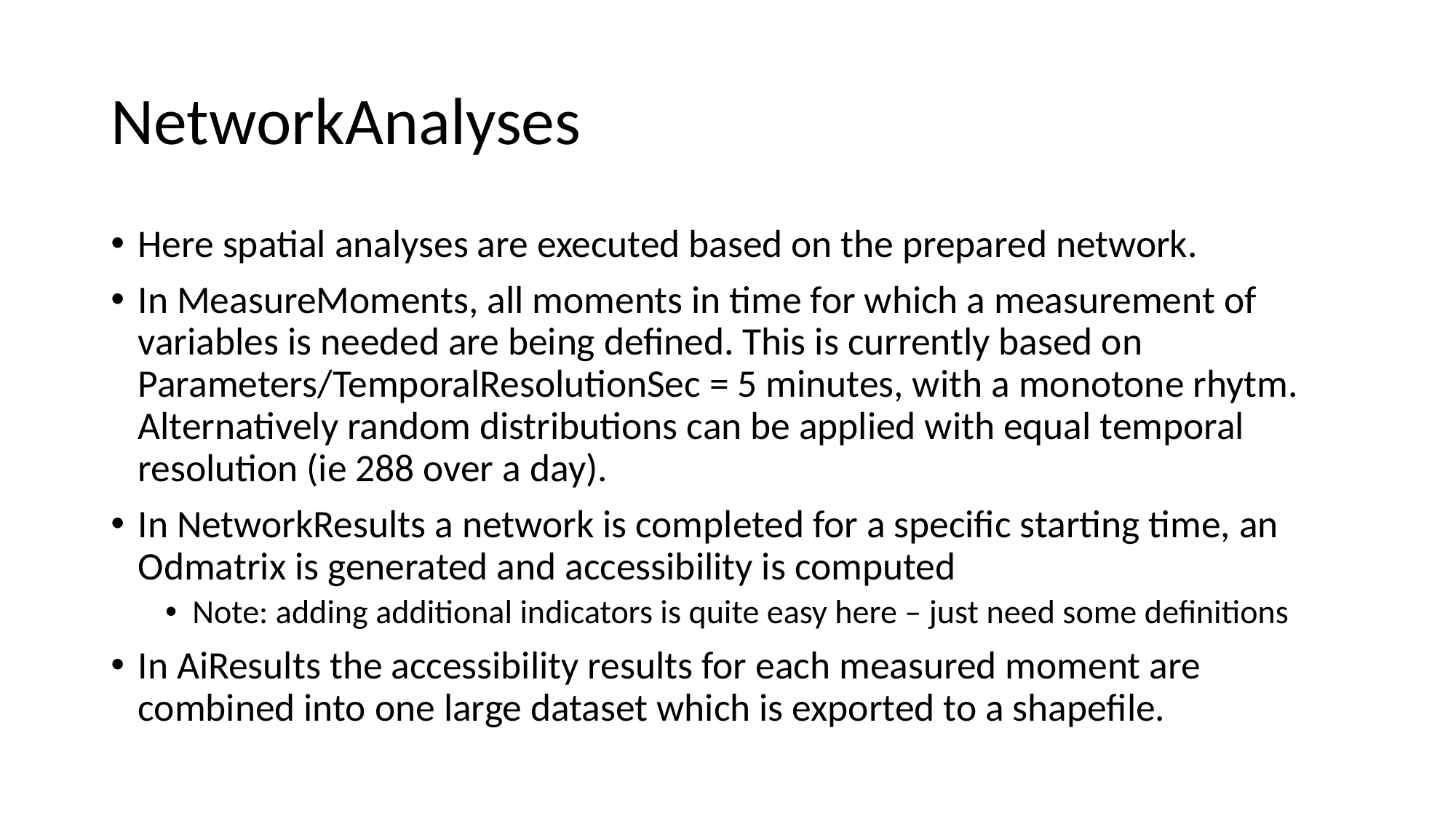

# NetworkAnalyses
Here spatial analyses are executed based on the prepared network.
In MeasureMoments, all moments in time for which a measurement of variables is needed are being defined. This is currently based on Parameters/TemporalResolutionSec = 5 minutes, with a monotone rhytm. Alternatively random distributions can be applied with equal temporal resolution (ie 288 over a day).
In NetworkResults a network is completed for a specific starting time, an Odmatrix is generated and accessibility is computed
Note: adding additional indicators is quite easy here – just need some definitions
In AiResults the accessibility results for each measured moment are combined into one large dataset which is exported to a shapefile.